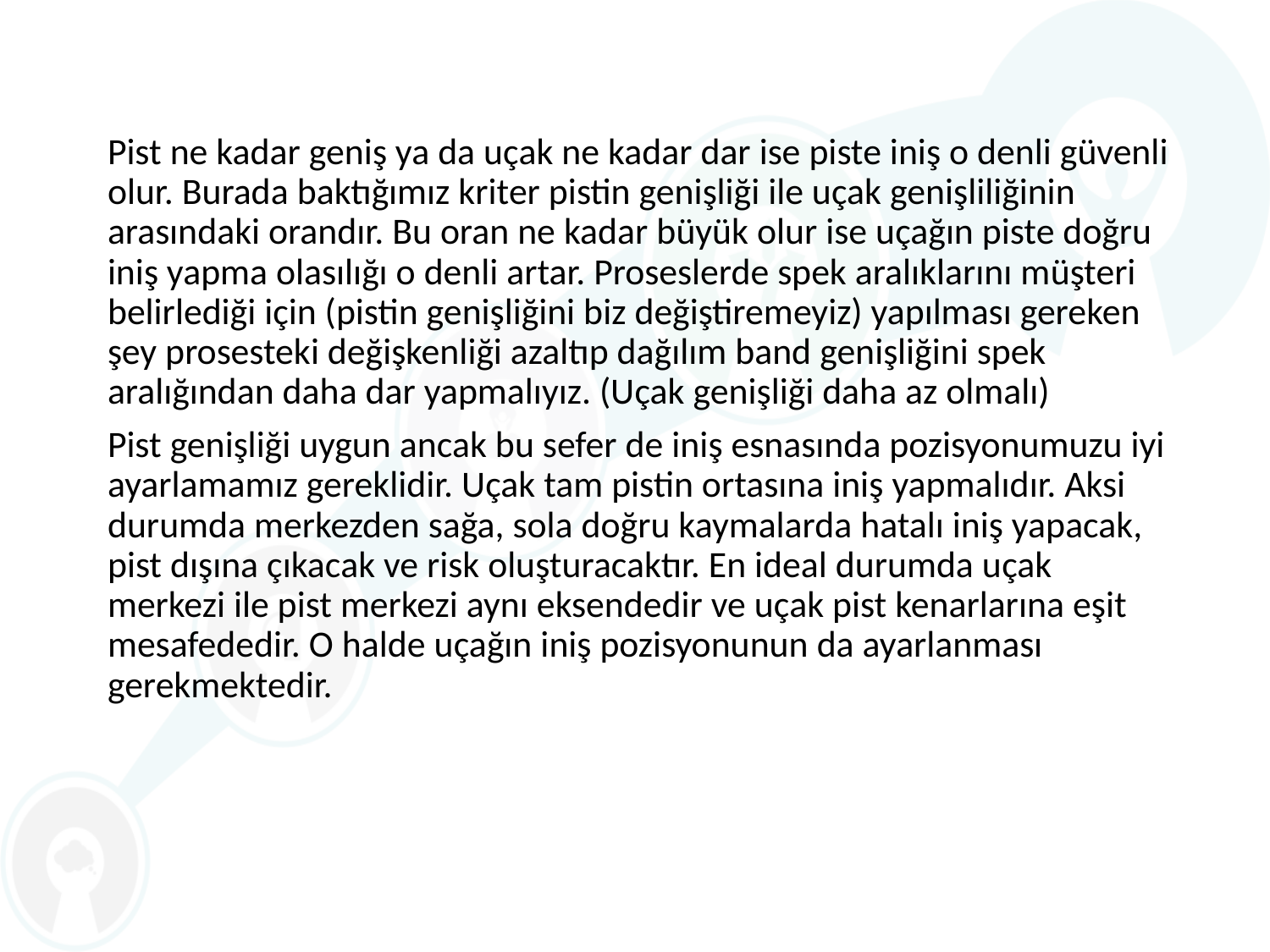

Pist ne kadar geniş ya da uçak ne kadar dar ise piste iniş o denli güvenli olur. Burada baktığımız kriter pistin genişliği ile uçak genişliliğinin arasındaki orandır. Bu oran ne kadar büyük olur ise uçağın piste doğru iniş yapma olasılığı o denli artar. Proseslerde spek aralıklarını müşteri belirlediği için (pistin genişliğini biz değiştiremeyiz) yapılması gereken şey prosesteki değişkenliği azaltıp dağılım band genişliğini spek aralığından daha dar yapmalıyız. (Uçak genişliği daha az olmalı)
Pist genişliği uygun ancak bu sefer de iniş esnasında pozisyonumuzu iyi ayarlamamız gereklidir. Uçak tam pistin ortasına iniş yapmalıdır. Aksi durumda merkezden sağa, sola doğru kaymalarda hatalı iniş yapacak, pist dışına çıkacak ve risk oluşturacaktır. En ideal durumda uçak merkezi ile pist merkezi aynı eksendedir ve uçak pist kenarlarına eşit mesafededir. O halde uçağın iniş pozisyonunun da ayarlanması gerekmektedir.